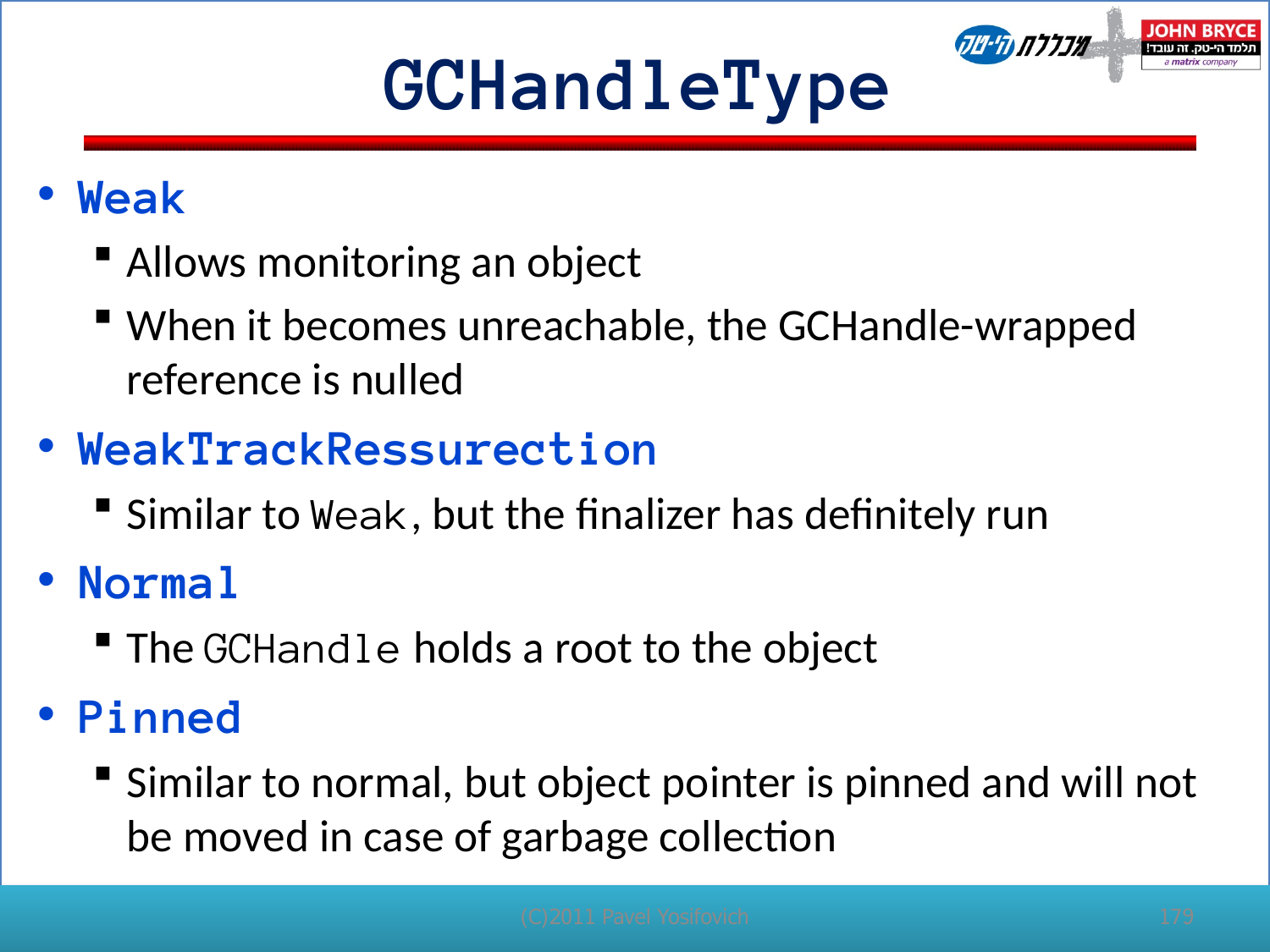

# GCHandleType
Weak
Allows monitoring an object
When it becomes unreachable, the GCHandle-wrapped reference is nulled
WeakTrackRessurection
Similar to Weak, but the finalizer has definitely run
Normal
The GCHandle holds a root to the object
Pinned
Similar to normal, but object pointer is pinned and will not be moved in case of garbage collection
(C)2011 Pavel Yosifovich
179